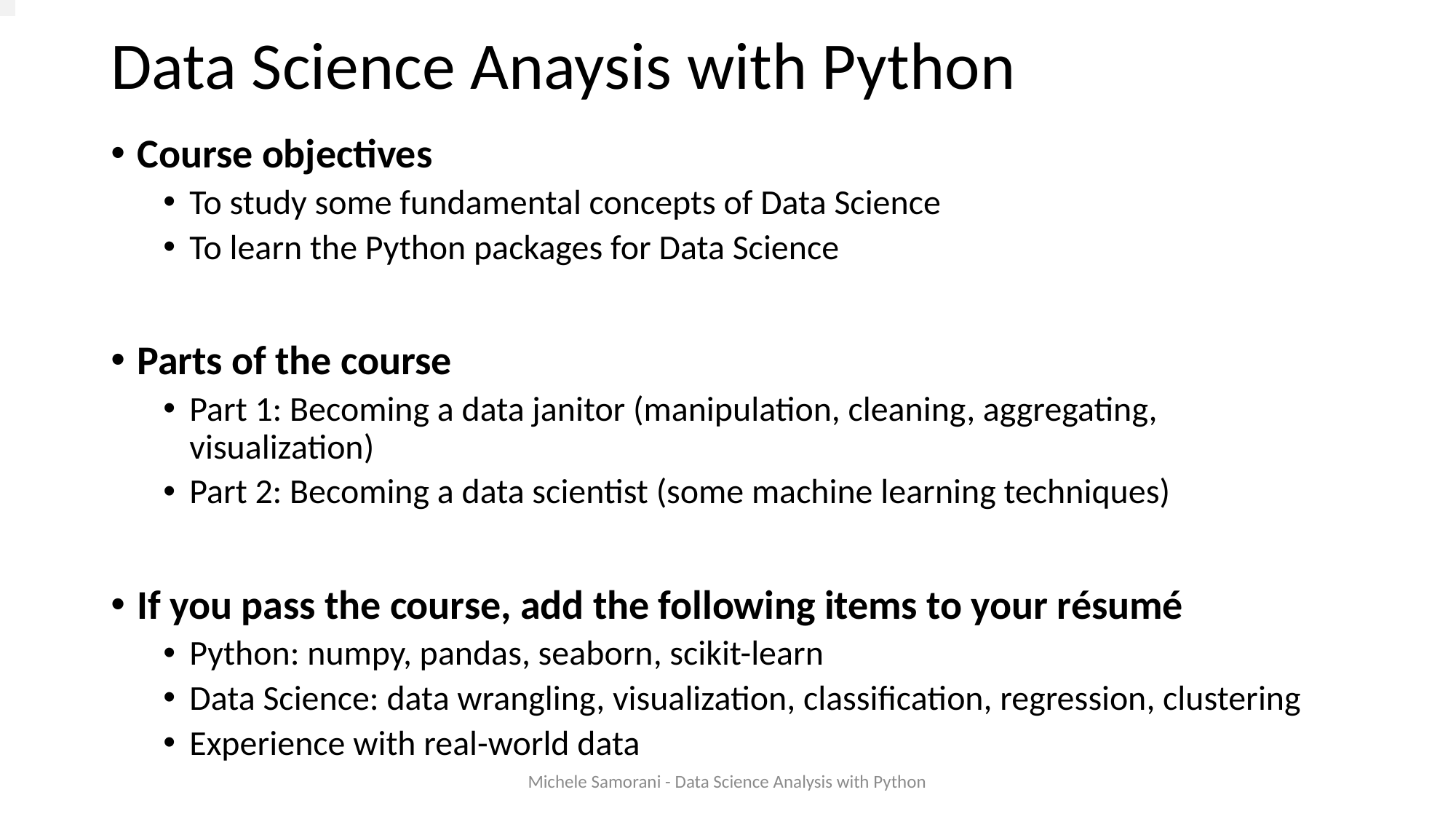

# Data Science Anaysis with Python
Course objectives
To study some fundamental concepts of Data Science
To learn the Python packages for Data Science

Parts of the course
Part 1: Becoming a data janitor (manipulation, cleaning, aggregating, visualization)
Part 2: Becoming a data scientist (some machine learning techniques)

If you pass the course, add the following items to your résumé
Python: numpy, pandas, seaborn, scikit-learn
Data Science: data wrangling, visualization, classification, regression, clustering
Experience with real-world data
Michele Samorani - Data Science Analysis with Python